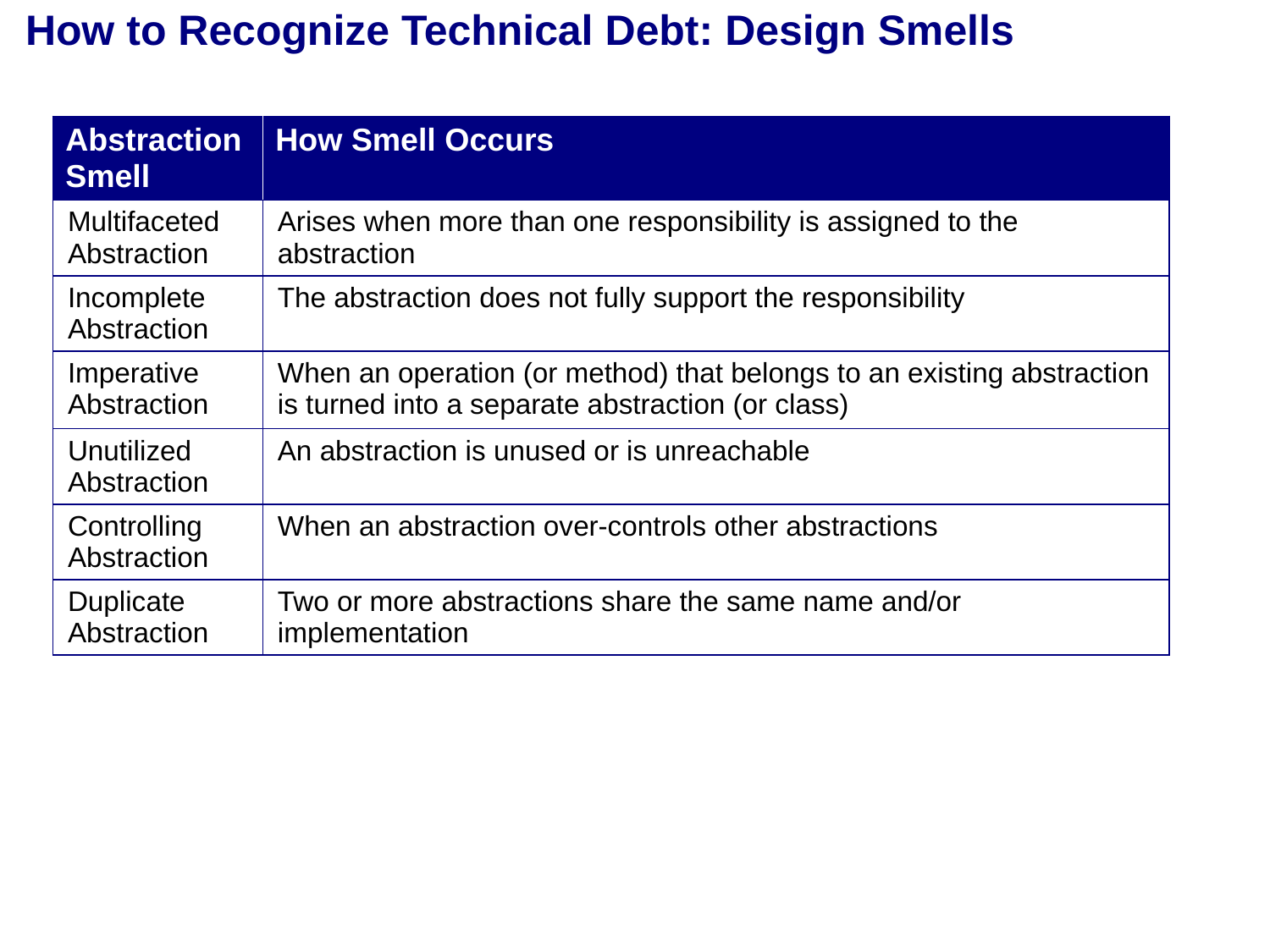

How to Recognize Technical Debt: Design Smells
| Abstraction Smell | How Smell Occurs |
| --- | --- |
| Multifaceted Abstraction | Arises when more than one responsibility is assigned to the abstraction |
| Incomplete Abstraction | The abstraction does not fully support the responsibility |
| Imperative Abstraction | When an operation (or method) that belongs to an existing abstraction is turned into a separate abstraction (or class) |
| Unutilized Abstraction | An abstraction is unused or is unreachable |
| Controlling Abstraction | When an abstraction over-controls other abstractions |
| Duplicate Abstraction | Two or more abstractions share the same name and/or implementation |